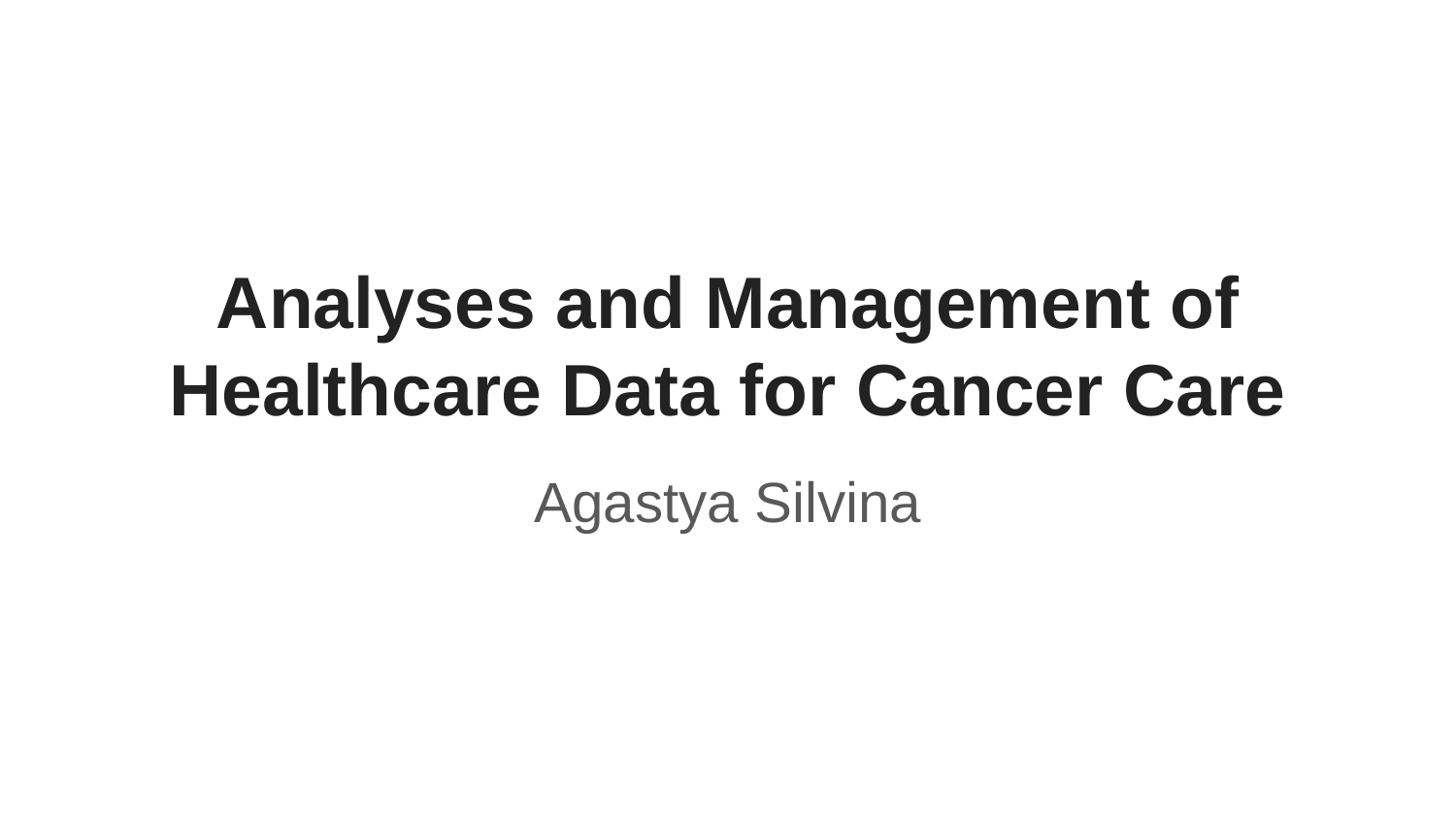

# Analyses and Management of Healthcare Data for Cancer Care
Agastya Silvina